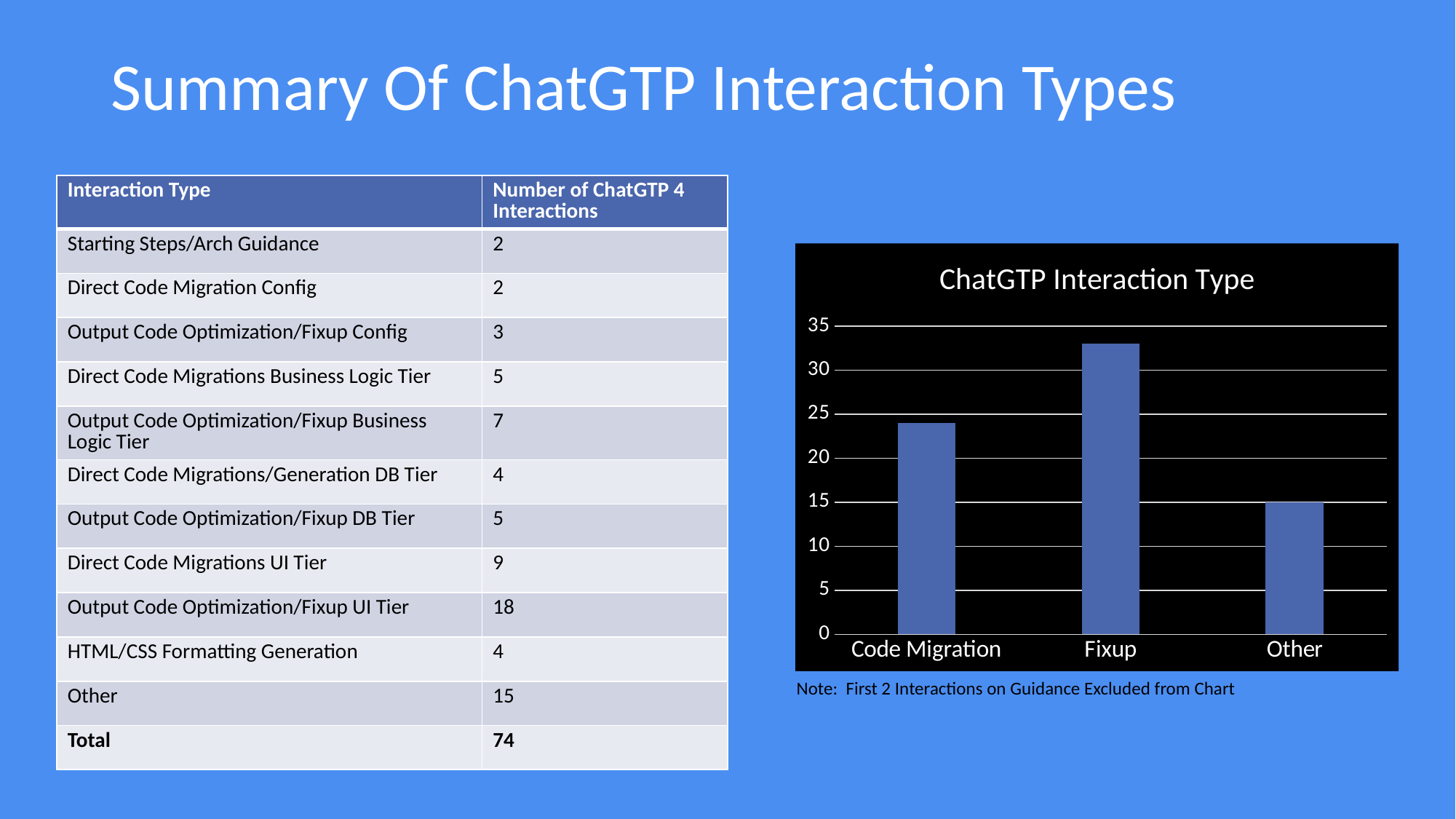

# Summary Of ChatGTP Interaction Types
| Interaction Type | Number of ChatGTP 4 Interactions |
| --- | --- |
| Starting Steps/Arch Guidance | 2 |
| Direct Code Migration Config | 2 |
| Output Code Optimization/Fixup Config | 3 |
| Direct Code Migrations Business Logic Tier | 5 |
| Output Code Optimization/Fixup Business Logic Tier | 7 |
| Direct Code Migrations/Generation DB Tier | 4 |
| Output Code Optimization/Fixup DB Tier | 5 |
| Direct Code Migrations UI Tier | 9 |
| Output Code Optimization/Fixup UI Tier | 18 |
| HTML/CSS Formatting Generation | 4 |
| Other | 15 |
| Total | 74 |

### Chart: ChatGTP Interaction Type

| Category |  |
|---|---|
| Code Migration | 24.0 |
| Fixup | 33.0 |
| Other | 15.0 |
Note:  First 2 Interactions on Guidance Excluded from Chart